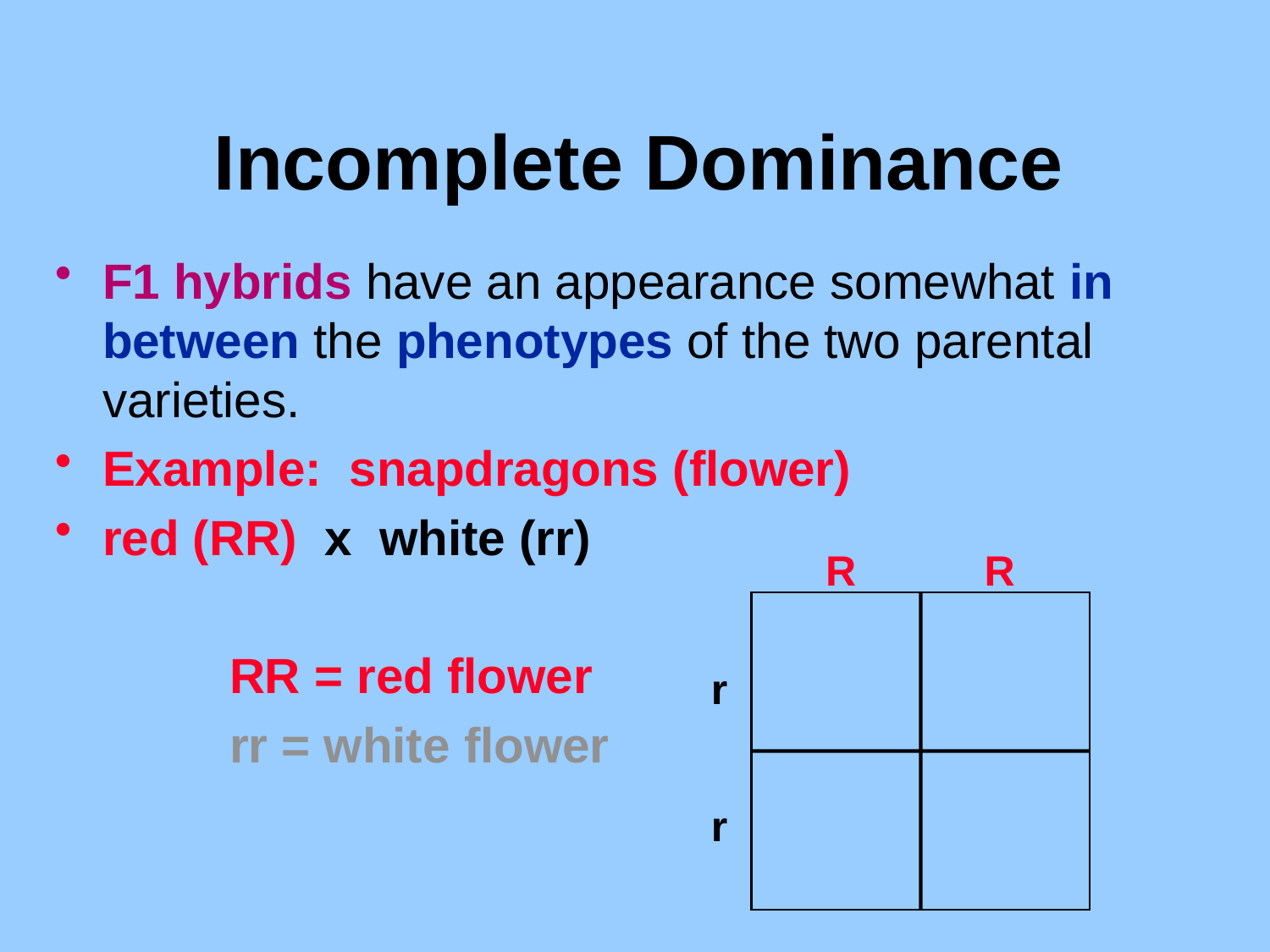

# Incomplete Dominance
F1 hybrids have an appearance somewhat in between the phenotypes of the two parental varieties.
Example:  snapdragons (flower)
red (RR)  x  white (rr)

		RR = red flower
		rr = white flower
R
R

r
r